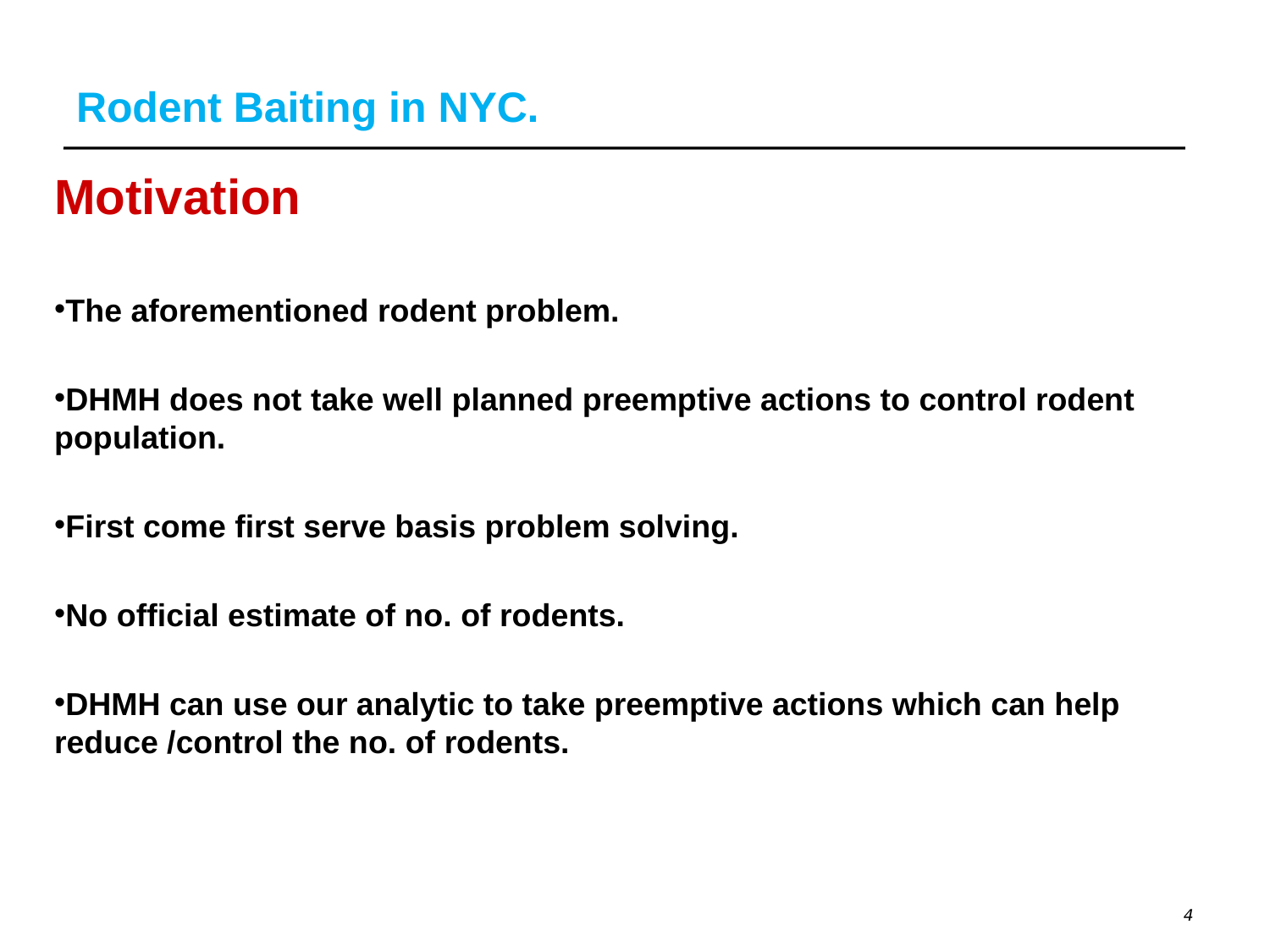

# Rodent Baiting in NYC.
Motivation

The aforementioned rodent problem.

DHMH does not take well planned preemptive actions to control rodent population.

First come first serve basis problem solving.

No official estimate of no. of rodents.

DHMH can use our analytic to take preemptive actions which can help reduce /control the no. of rodents.

4